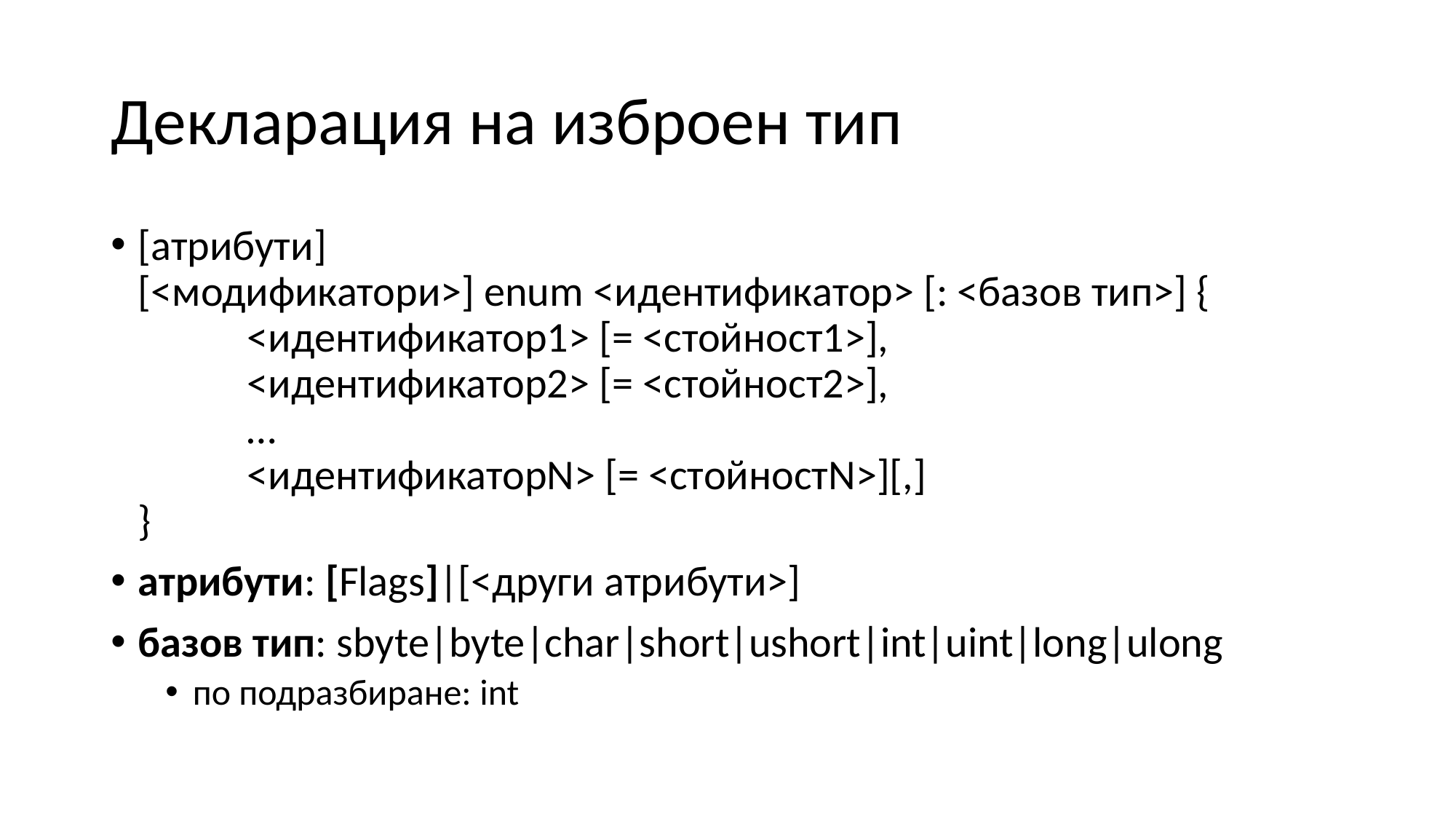

# Декларация на изброен тип
[атрибути]
[<модификатори>] enum <идентификатор> [: <базов тип>] {
	<идентификатор1> [= <стойност1>],
	<идентификатор2> [= <стойност2>],
	…
	<идентификаторN> [= <стойностN>][,]
}
атрибути: [Flags]|[<други атрибути>]
базов тип: sbyte|byte|char|short|ushort|int|uint|long|ulong
по подразбиране: int